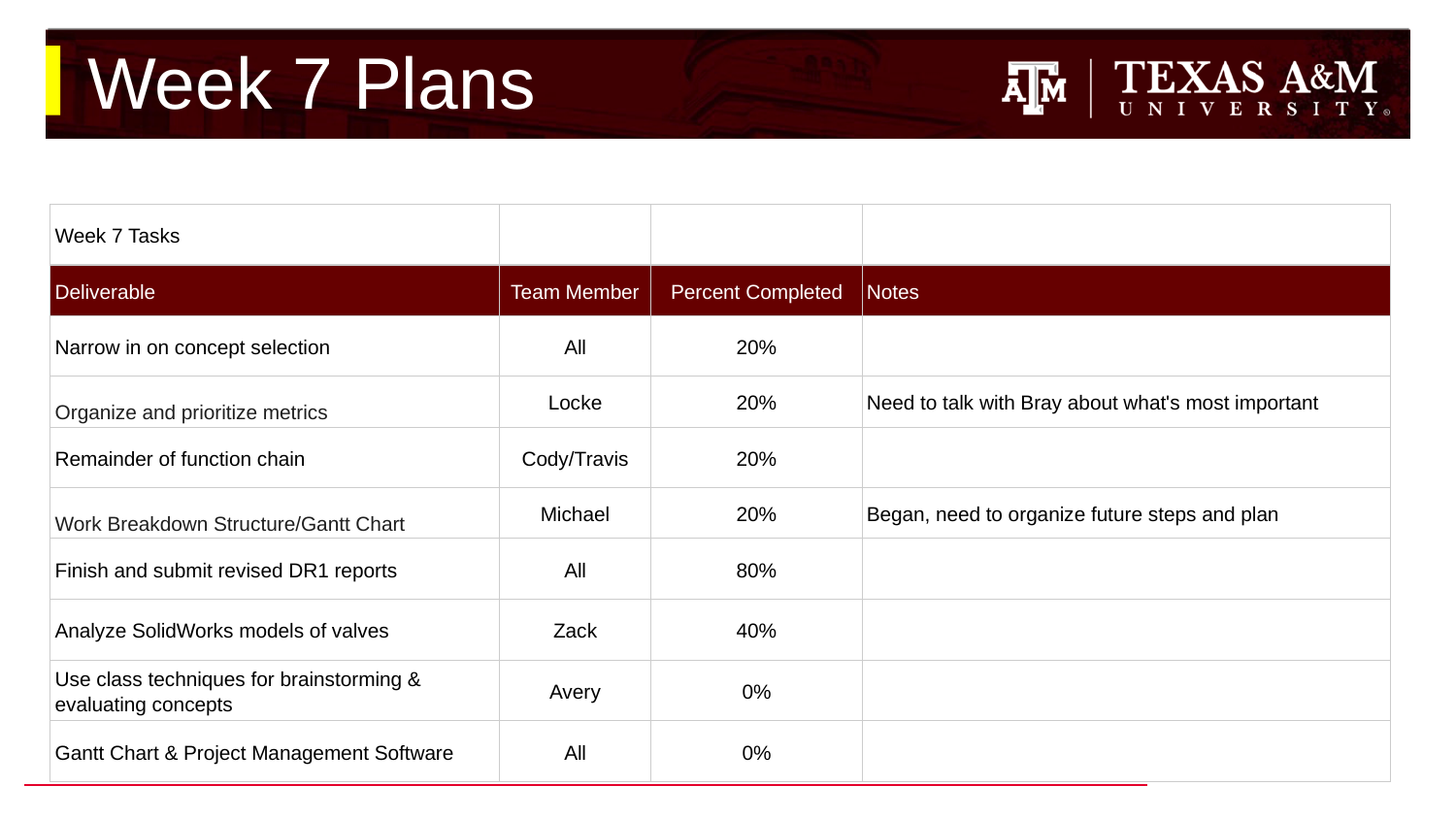

# Week 7 Plans
| Week 7 Tasks |  |  |  |
| --- | --- | --- | --- |
| Deliverable | Team Member | Percent Completed | Notes |
| Narrow in on concept selection | All | 20% |  |
| Organize and prioritize metrics | Locke | 20% | Need to talk with Bray about what's most important |
| Remainder of function chain | Cody/Travis | 20% |  |
| Work Breakdown Structure/Gantt Chart | Michael | 20% | Began, need to organize future steps and plan |
| Finish and submit revised DR1 reports | All | 80% |  |
| Analyze SolidWorks models of valves | Zack | 40% |  |
| Use class techniques for brainstorming & evaluating concepts | Avery | 0% |  |
| Gantt Chart & Project Management Software | All | 0% |  |